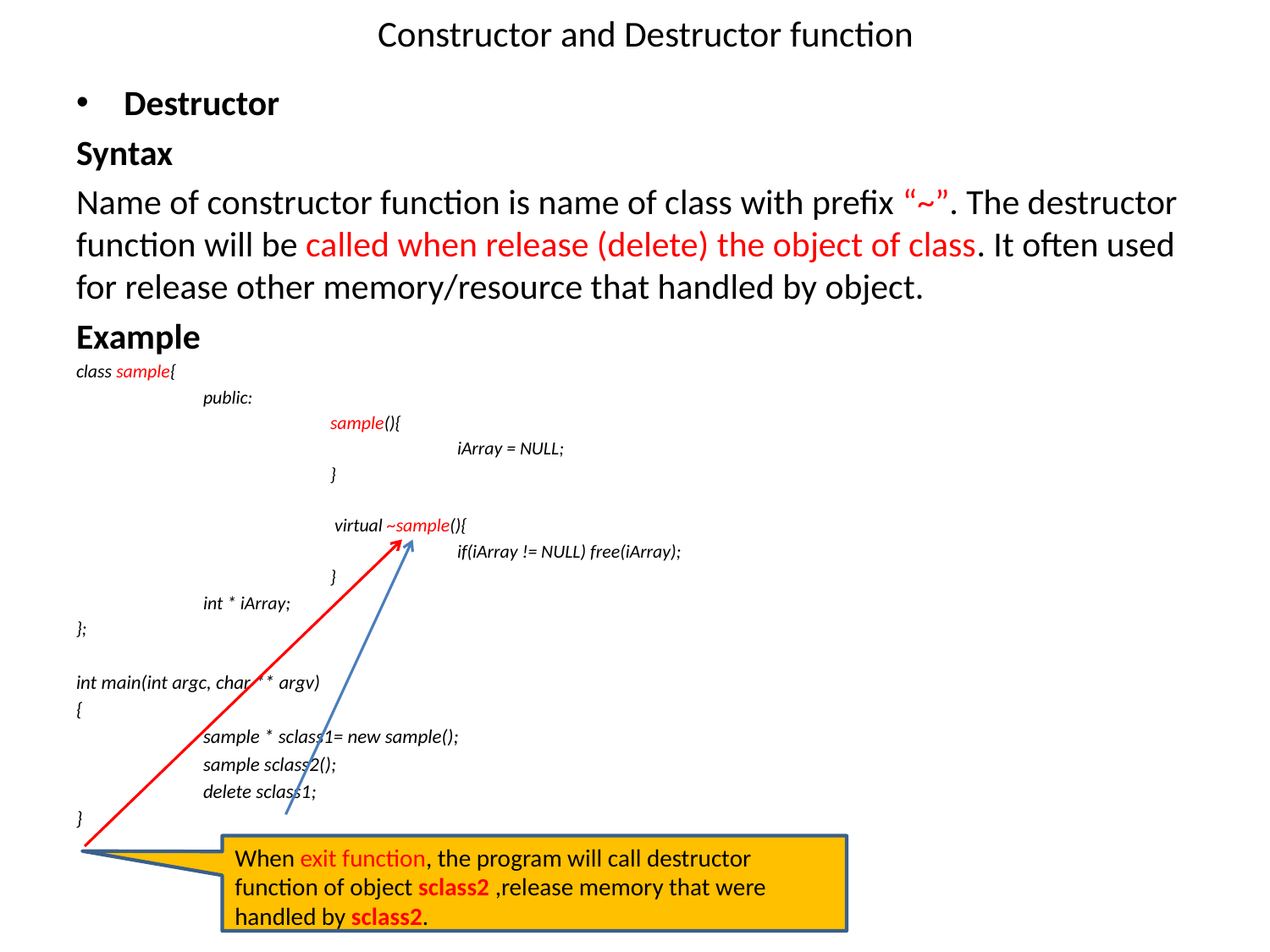

# Constructor and Destructor function
Destructor
Syntax
Name of constructor function is name of class with prefix “~”. The destructor function will be called when release (delete) the object of class. It often used for release other memory/resource that handled by object.
Example
class sample{
	public:
		sample(){
			iArray = NULL;
		}

		 virtual ~sample(){
			if(iArray != NULL) free(iArray);
		}
	int * iArray;
};

int main(int argc, char ** argv)
{
	sample * sclass1= new sample();
	sample sclass2();
	delete sclass1;
}

When exit function, the program will call destructor function of object sclass2 ,release memory that were handled by sclass2.